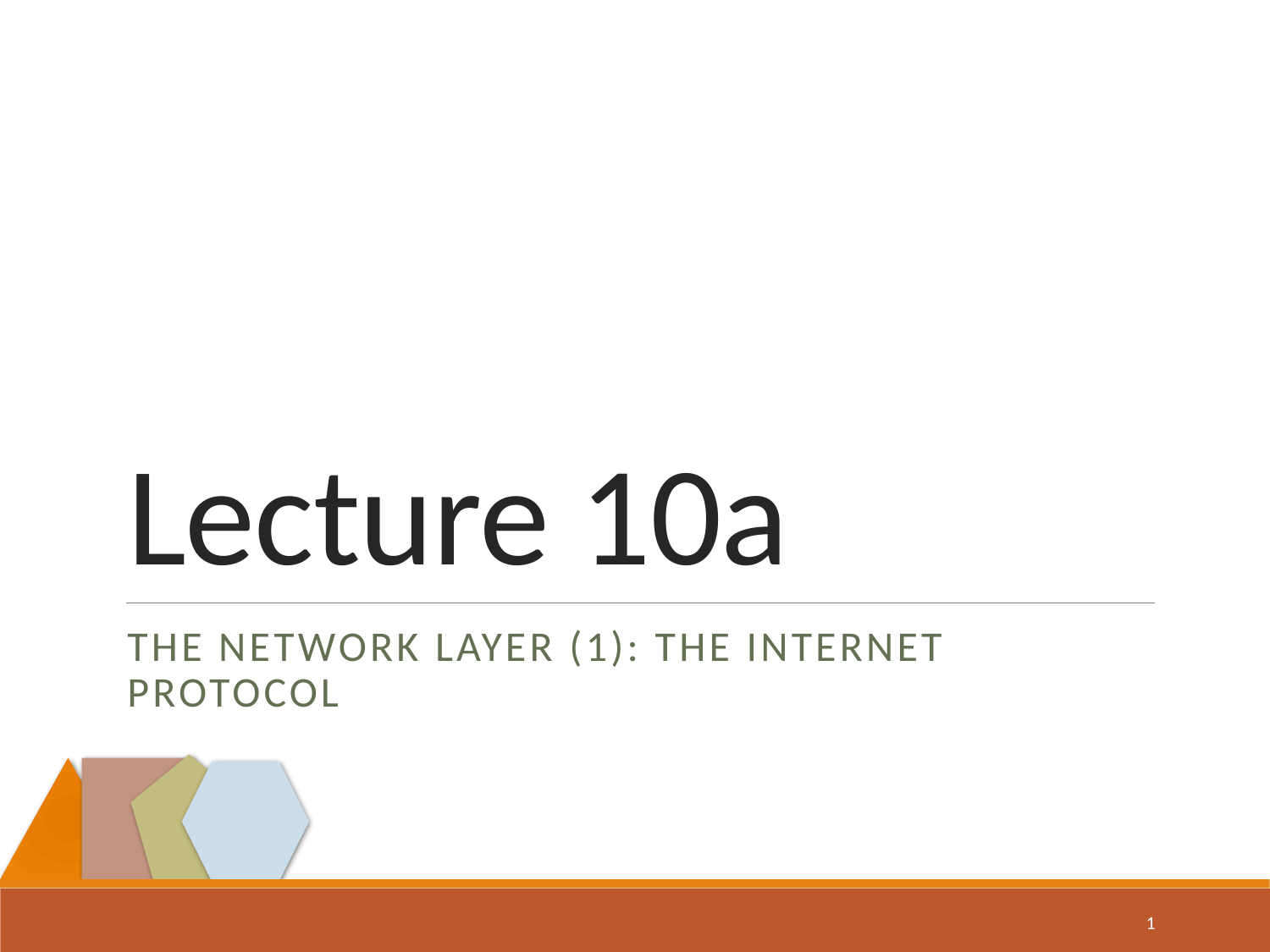

# Lecture 10a
The Network Layer (1): The Internet Protocol
1